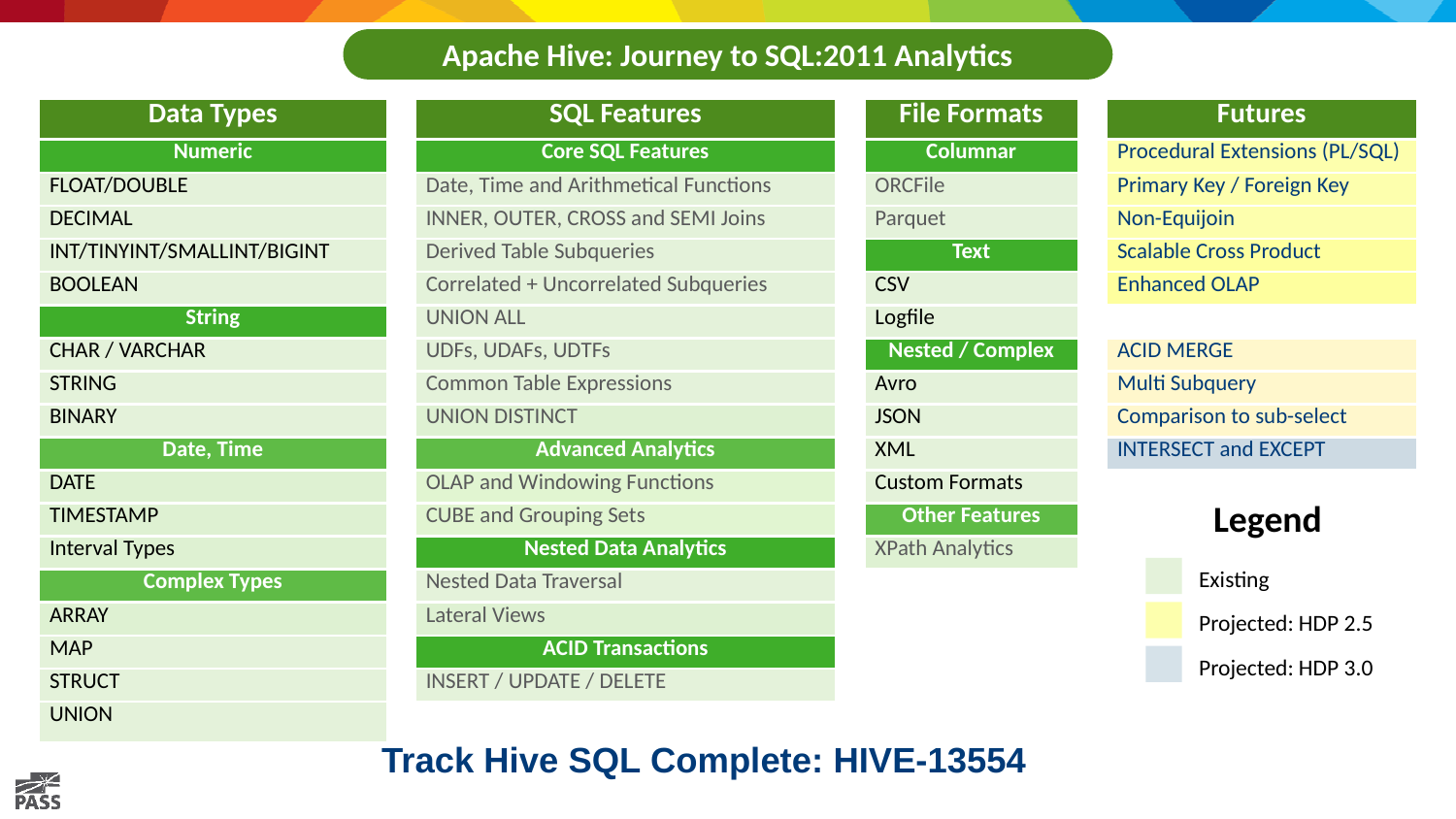

Apache Hive: Journey to SQL:2011 Analytics
| Data Types |  | SQL Features |  | File Formats |  | Futures |
| --- | --- | --- | --- | --- | --- | --- |
| Numeric |  | Core SQL Features |  | Columnar |  | Procedural Extensions (PL/SQL) |
| FLOAT/DOUBLE |  | Date, Time and Arithmetical Functions |  | ORCFile |  | Primary Key / Foreign Key |
| DECIMAL |  | INNER, OUTER, CROSS and SEMI Joins |  | Parquet |  | Non-Equijoin |
| INT/TINYINT/SMALLINT/BIGINT |  | Derived Table Subqueries |  | Text |  | Scalable Cross Product |
| BOOLEAN |  | Correlated + Uncorrelated Subqueries |  | CSV |  | Enhanced OLAP |
| String |  | UNION ALL |  | Logfile |  |  |
| CHAR / VARCHAR |  | UDFs, UDAFs, UDTFs |  | Nested / Complex |  | ACID MERGE |
| STRING |  | Common Table Expressions |  | Avro |  | Multi Subquery |
| BINARY |  | UNION DISTINCT |  | JSON |  | Comparison to sub-select |
| Date, Time |  | Advanced Analytics |  | XML |  | INTERSECT and EXCEPT |
| DATE |  | OLAP and Windowing Functions |  | Custom Formats |  |  |
| TIMESTAMP |  | CUBE and Grouping Sets |  | Other Features |  |  |
| Interval Types |  | Nested Data Analytics |  | XPath Analytics |  |  |
| Complex Types |  | Nested Data Traversal |  |  |  |  |
| ARRAY |  | Lateral Views |  |  |  |  |
| MAP |  | ACID Transactions |  |  |  |  |
| STRUCT |  | INSERT / UPDATE / DELETE |  |  |  |  |
| UNION |  |  |  |  |  |  |
Legend
Existing

Projected: HDP 2.5

Projected: HDP 3.0

Track Hive SQL Complete: HIVE-13554